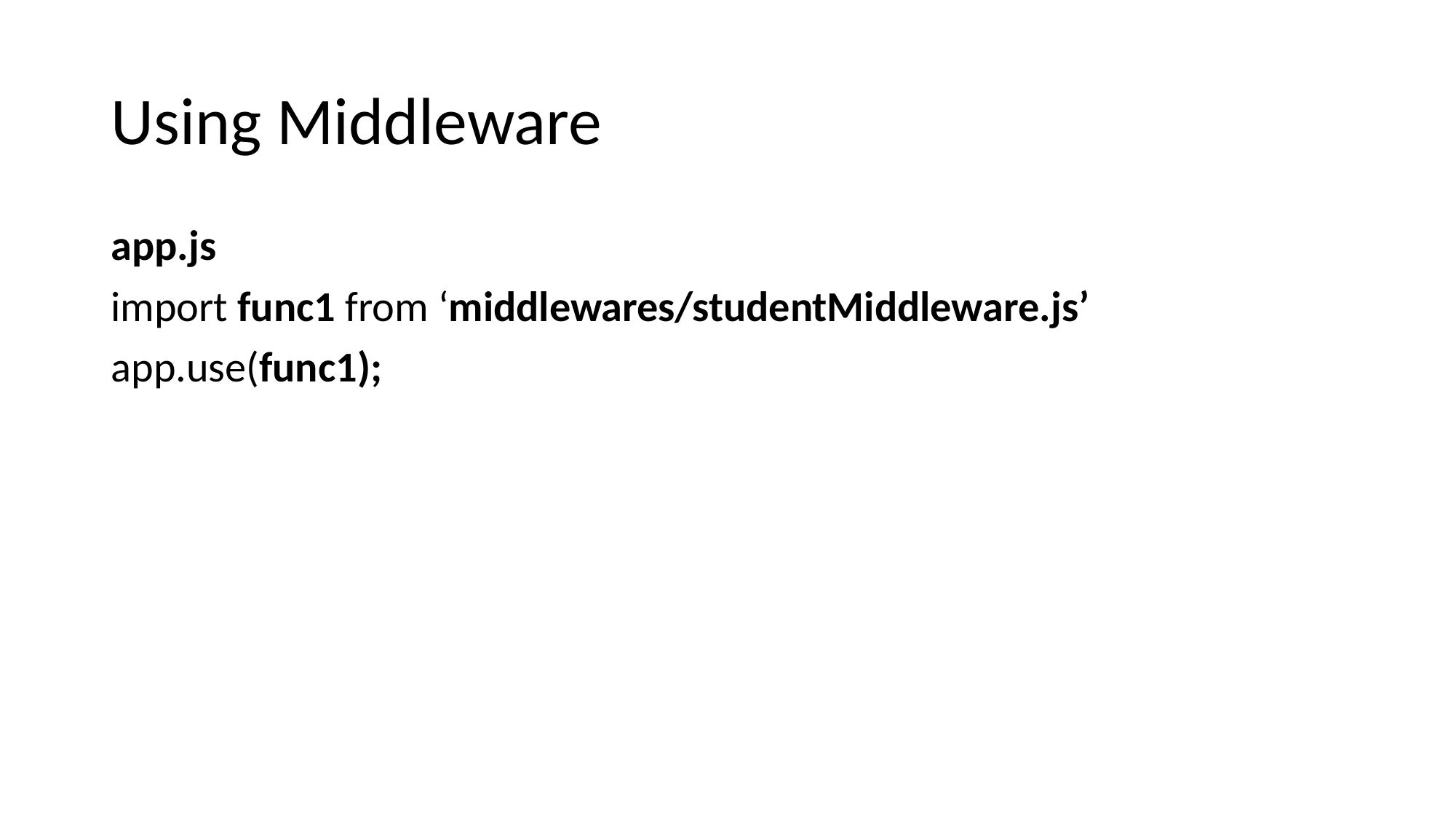

# Using Middleware
app.js
import func1 from ‘middlewares/studentMiddleware.js’
app.use(func1);